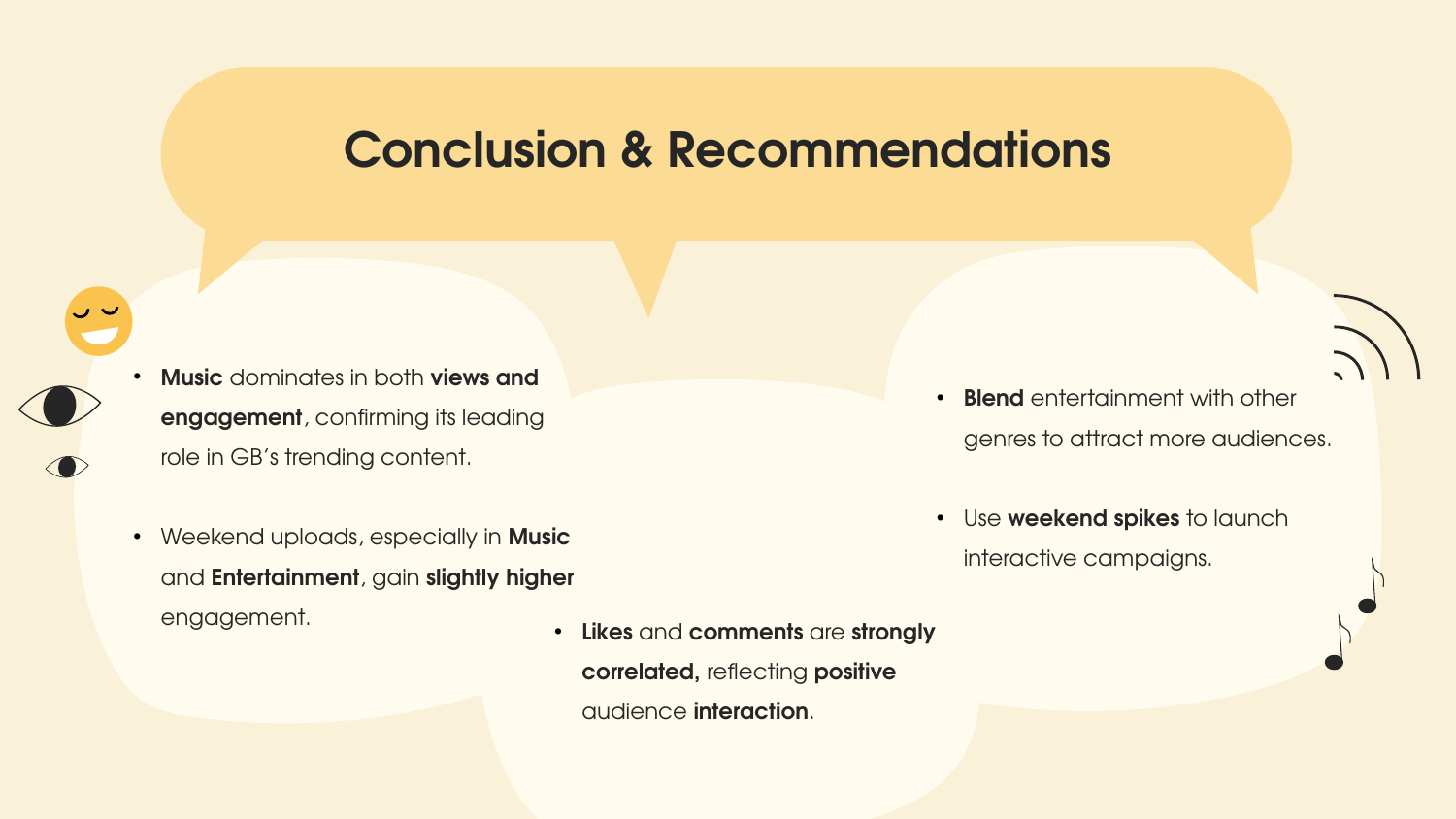

Conclusion & Recommendations

Music dominates in both views and engagement, confirming its leading role in GB’s trending content.

Weekend uploads, especially in Music and Entertainment, gain slightly higher engagement.

Blend entertainment with other genres to attract more audiences.

Use weekend spikes to launch interactive campaigns.

Likes and comments are strongly correlated, reflecting positive audience interaction.